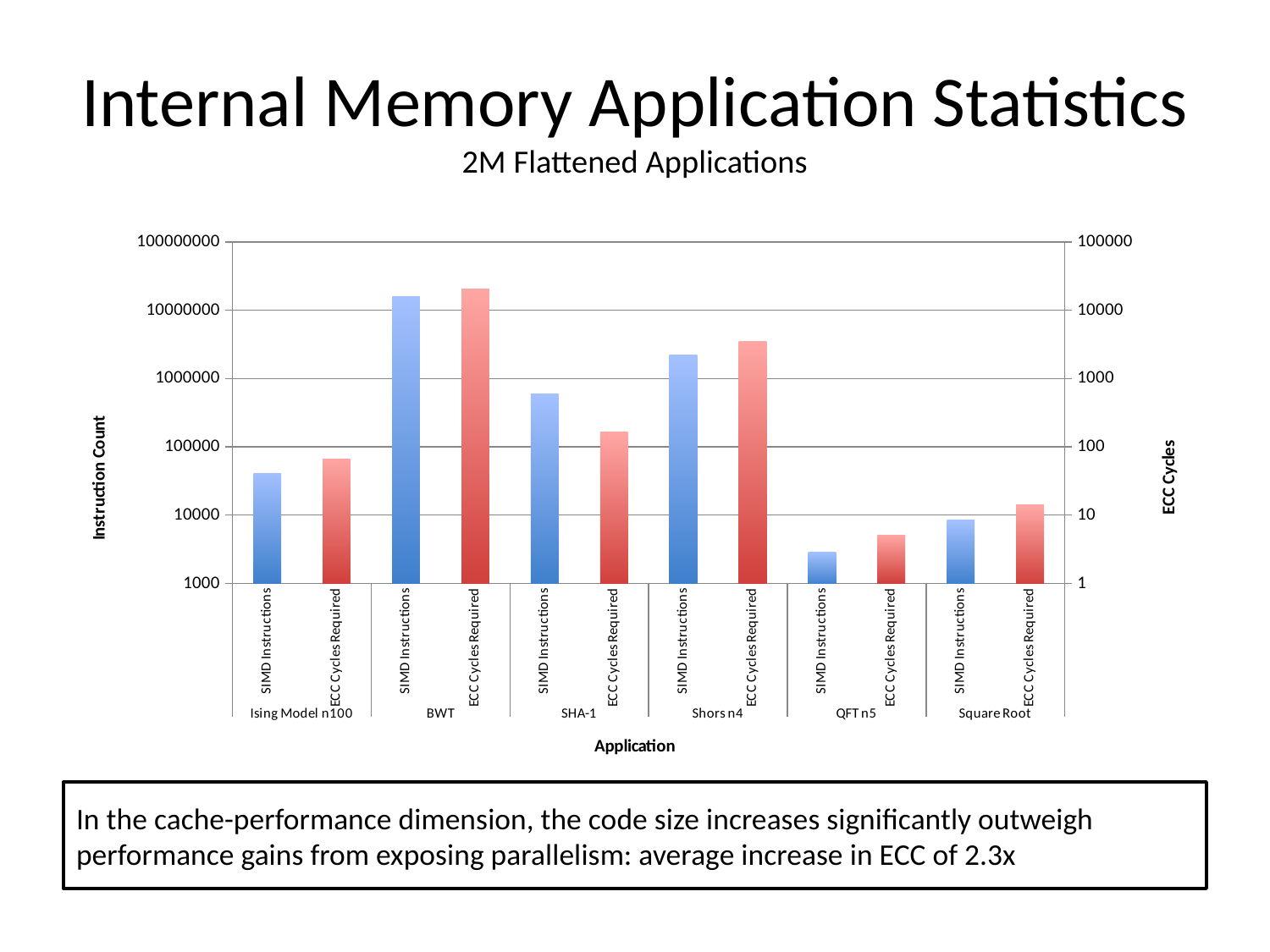

# Internal Memory Application Statistics 2M Flattened Applications

### Chart

| Category |  |  |
|---|---|---|
| SIMD Instructions | 41108.0 | None |
| ECC Cycles Required | None | 67.0 |
| SIMD Instructions | 15811601.0 | None |
| ECC Cycles Required | None | 20233.0 |
| SIMD Instructions | 599636.0 | None |
| ECC Cycles Required | None | 164.0 |
| SIMD Instructions | 2184041.0 | None |
| ECC Cycles Required | None | 3482.0 |
| SIMD Instructions | 2905.0 | None |
| ECC Cycles Required | None | 5.0 |
| SIMD Instructions | 8543.0 | None |
| ECC Cycles Required | None | 14.0 |
In the cache-performance dimension, the code size increases significantly outweigh performance gains from exposing parallelism: average increase in ECC of 2.3x